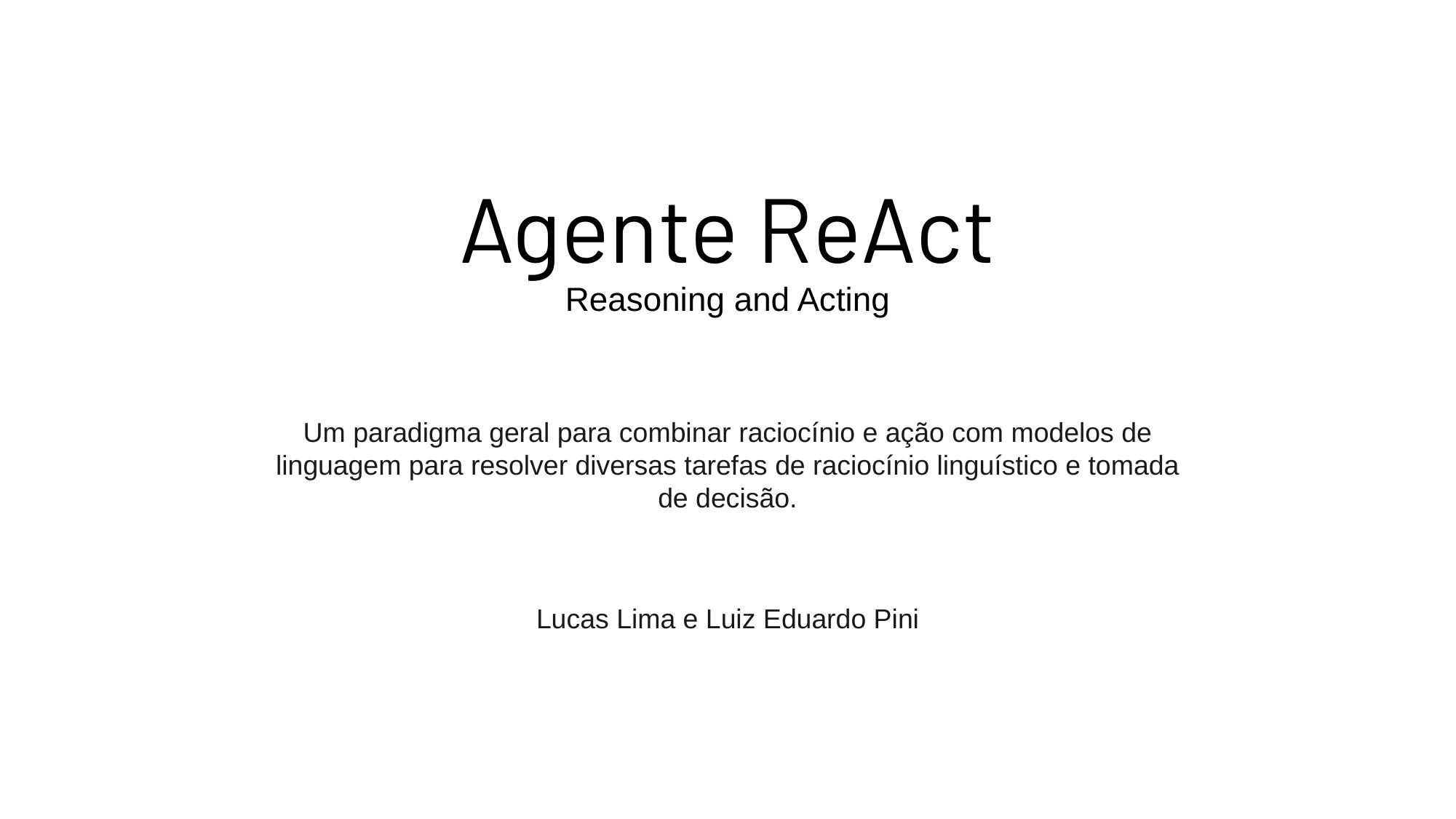

# Agente ReAct Reasoning and Acting
Um paradigma geral para combinar raciocínio e ação com modelos de linguagem para resolver diversas tarefas de raciocínio linguístico e tomada de decisão.
Lucas Lima e Luiz Eduardo Pini